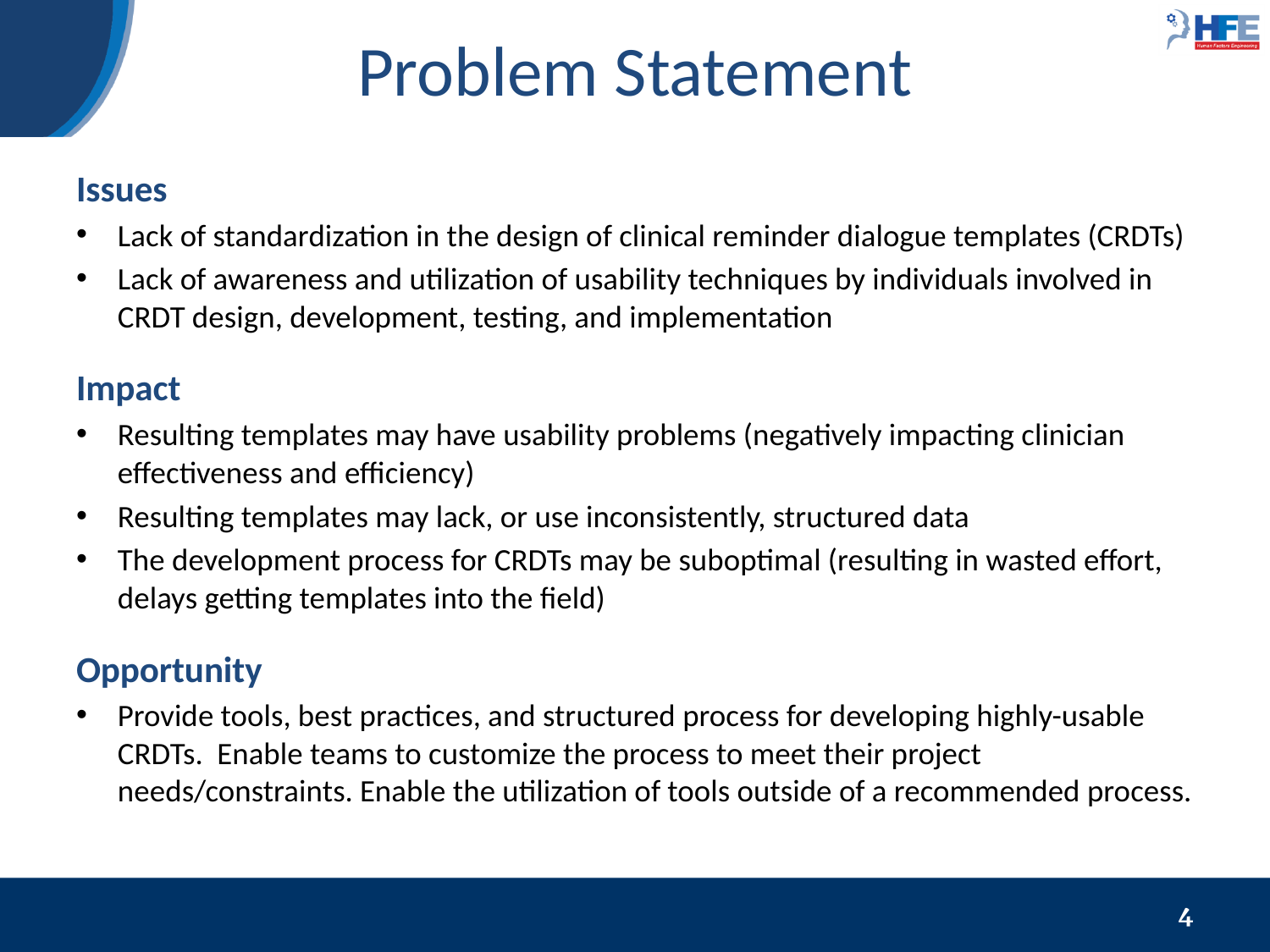

# Problem Statement
Issues
Lack of standardization in the design of clinical reminder dialogue templates (CRDTs)
Lack of awareness and utilization of usability techniques by individuals involved in CRDT design, development, testing, and implementation

Impact
Resulting templates may have usability problems (negatively impacting clinician effectiveness and efficiency)
Resulting templates may lack, or use inconsistently, structured data
The development process for CRDTs may be suboptimal (resulting in wasted effort, delays getting templates into the field)

Opportunity
Provide tools, best practices, and structured process for developing highly-usable CRDTs.  Enable teams to customize the process to meet their project needs/constraints. Enable the utilization of tools outside of a recommended process.

4